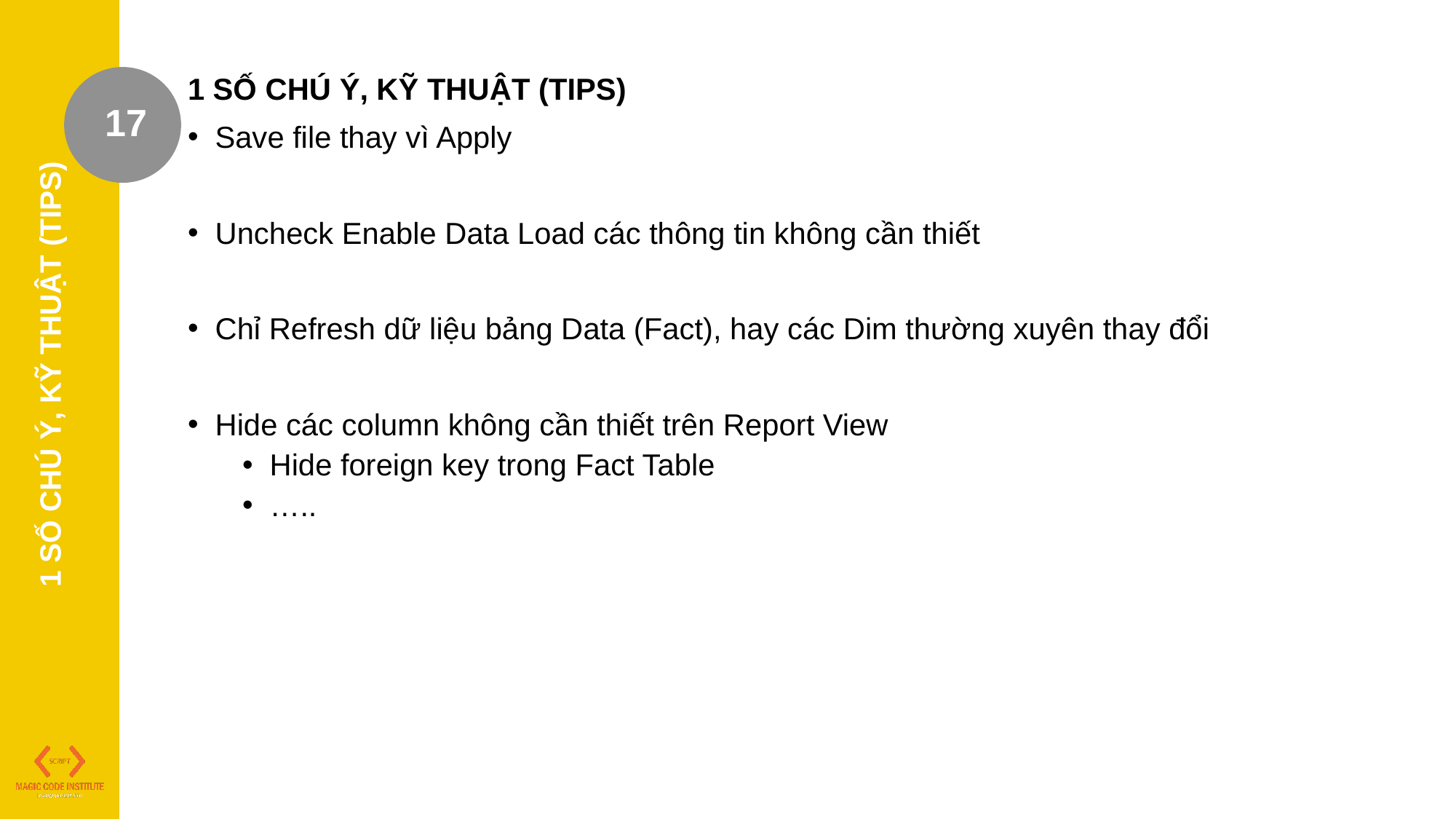

1 SỐ CHÚ Ý, KỸ THUẬT (TIPS)
Save file thay vì Apply

Uncheck Enable Data Load các thông tin không cần thiết

Chỉ Refresh dữ liệu bảng Data (Fact), hay các Dim thường xuyên thay đổi

Hide các column không cần thiết trên Report View
Hide foreign key trong Fact Table
…..

17
1 SỐ CHÚ Ý, KỸ THUẬT (TIPS)